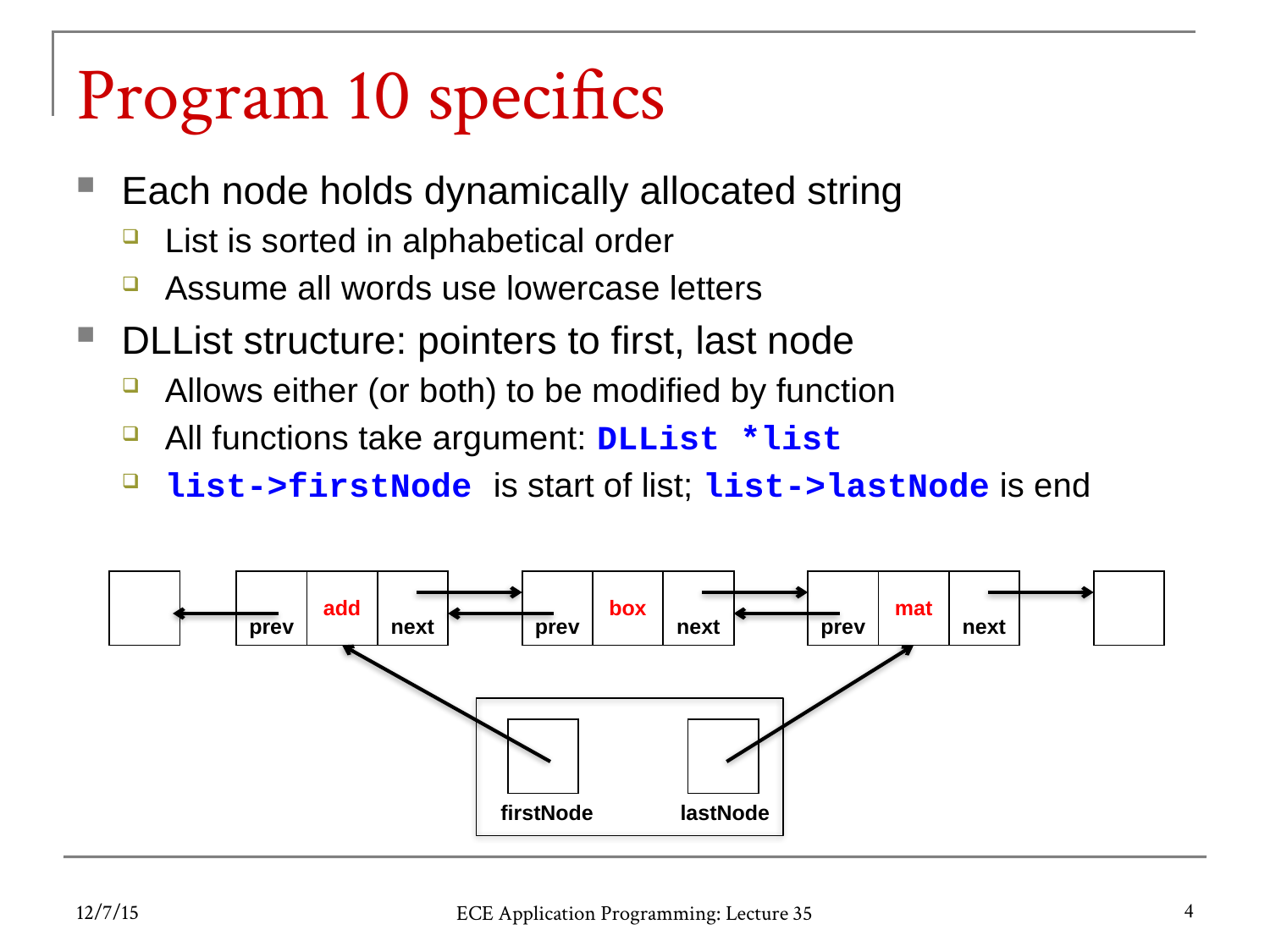

# Program 10 specifics
Each node holds dynamically allocated string
List is sorted in alphabetical order
Assume all words use lowercase letters
DLList structure: pointers to first, last node
Allows either (or both) to be modified by function
All functions take argument: DLList *list
list->firstNode is start of list; list->lastNode is end

|  |
| --- |
| prev | add | next |
| --- | --- | --- |
| prev | box | next |
| --- | --- | --- |
| prev | mat | next |
| --- | --- | --- |
|  |
| --- |

|  |
| --- |
|  |
| --- |
firstNode
lastNode
12/7/15
4
ECE Application Programming: Lecture 35